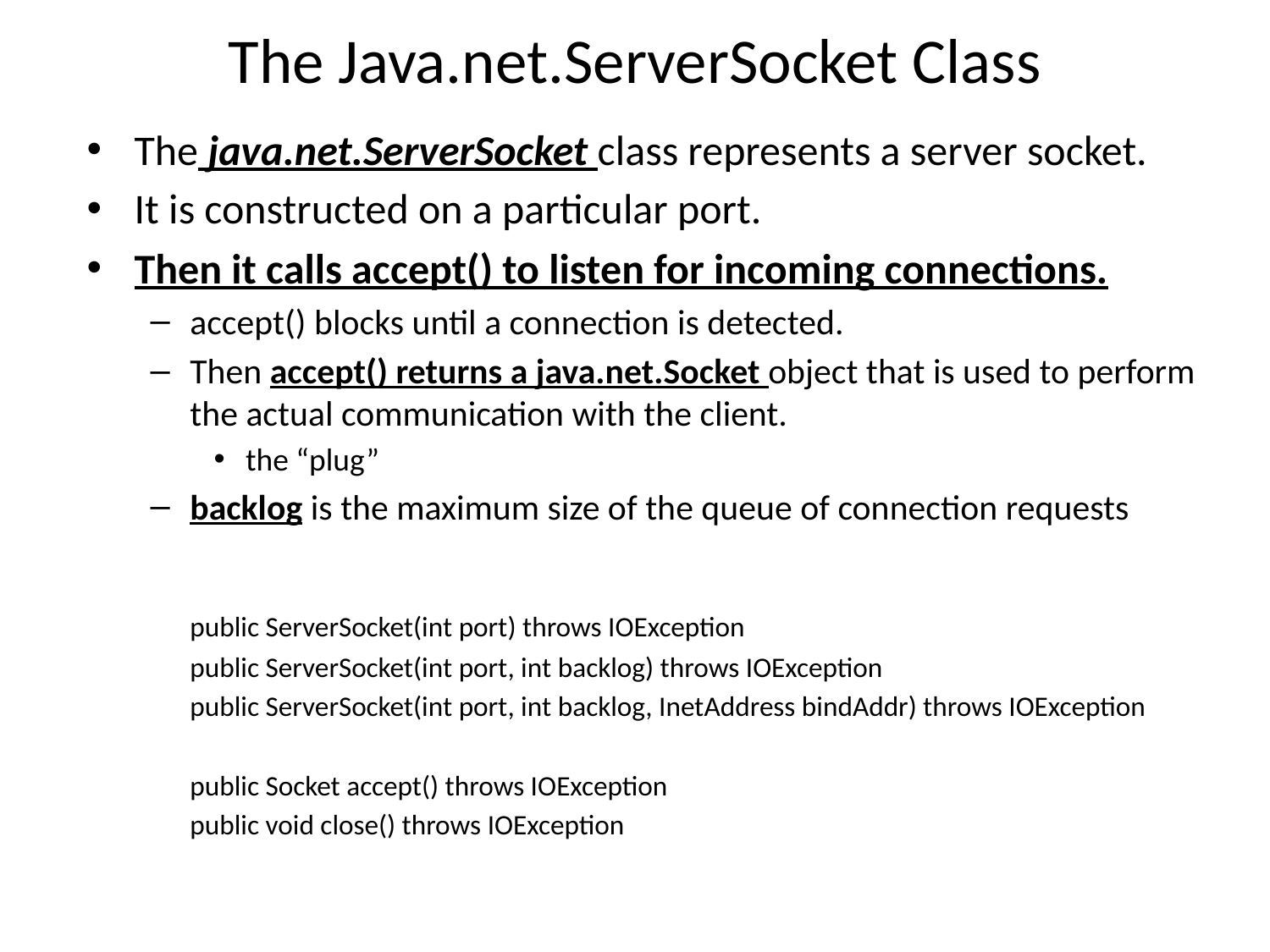

# The Java.net.ServerSocket Class
The java.net.ServerSocket class represents a server socket.
It is constructed on a particular port.
Then it calls accept() to listen for incoming connections.
accept() blocks until a connection is detected.
Then accept() returns a java.net.Socket object that is used to perform the actual communication with the client.
the “plug”
backlog is the maximum size of the queue of connection requests

	public ServerSocket(int port) throws IOException
	public ServerSocket(int port, int backlog) throws IOException
	public ServerSocket(int port, int backlog, InetAddress bindAddr) throws IOException

	public Socket accept() throws IOException
	public void close() throws IOException